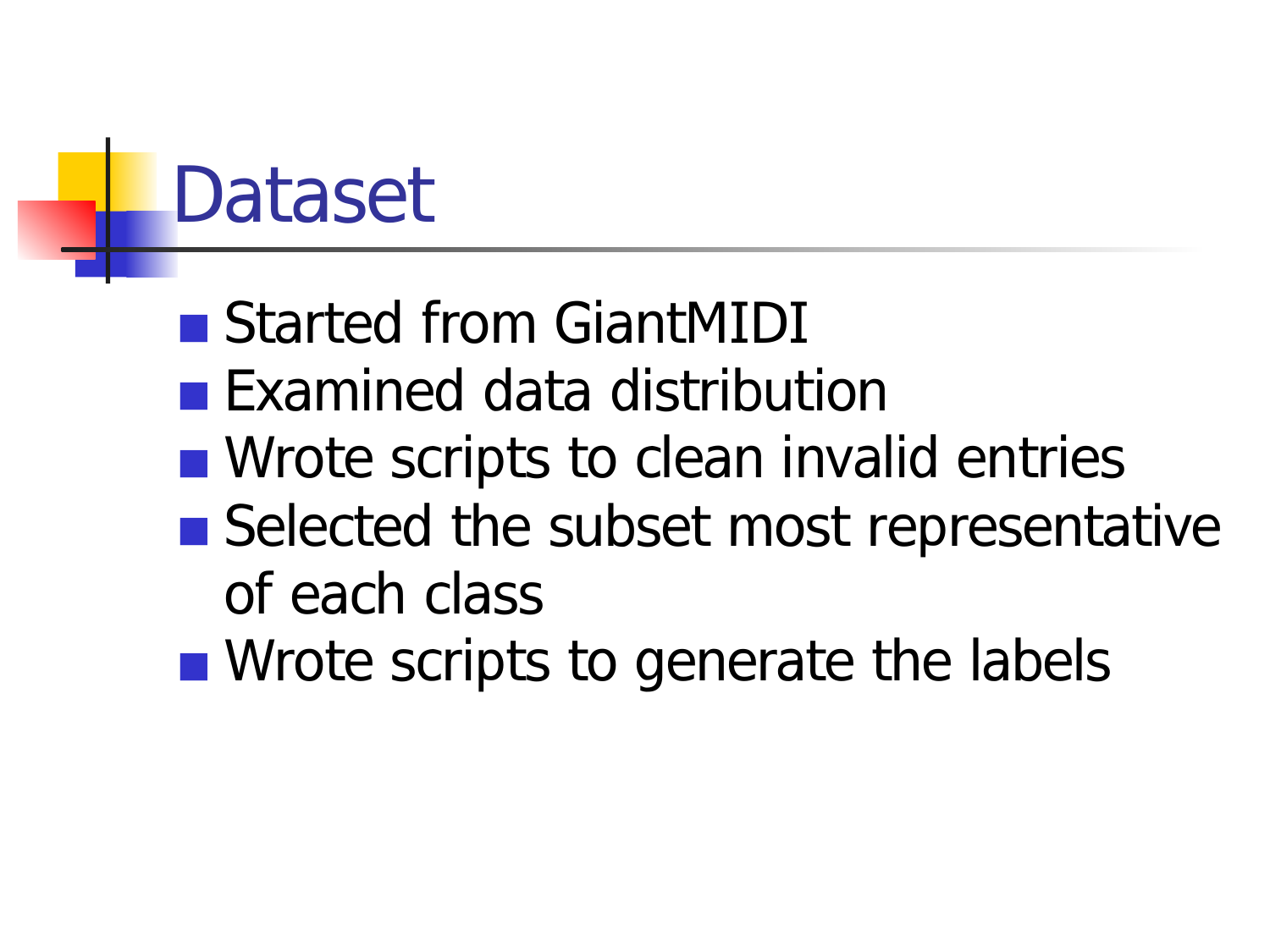

# Dataset
Started from GiantMIDI
Examined data distribution
Wrote scripts to clean invalid entries
Selected the subset most representative of each class
Wrote scripts to generate the labels